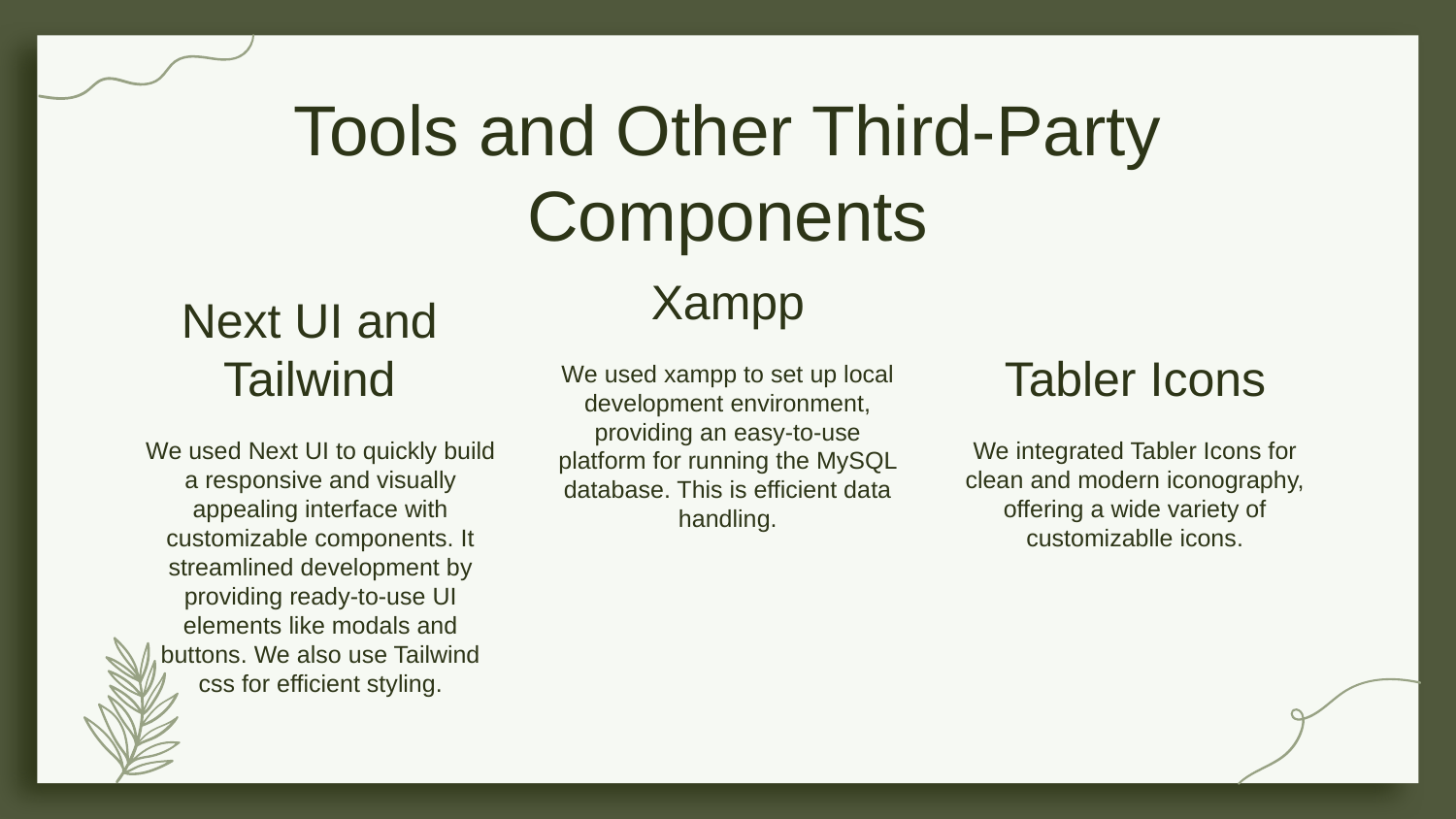

# Tools and Other Third-Party Components
Xampp
We used xampp to set up local development environment, providing an easy-to-use platform for running the MySQL database. This is efficient data handling.
Next UI and Tailwind
Tabler Icons
We used Next UI to quickly build a responsive and visually appealing interface with customizable components. It streamlined development by providing ready-to-use UI elements like modals and buttons. We also use Tailwind css for efficient styling.
We integrated Tabler Icons for clean and modern iconography, offering a wide variety of customizablle icons.